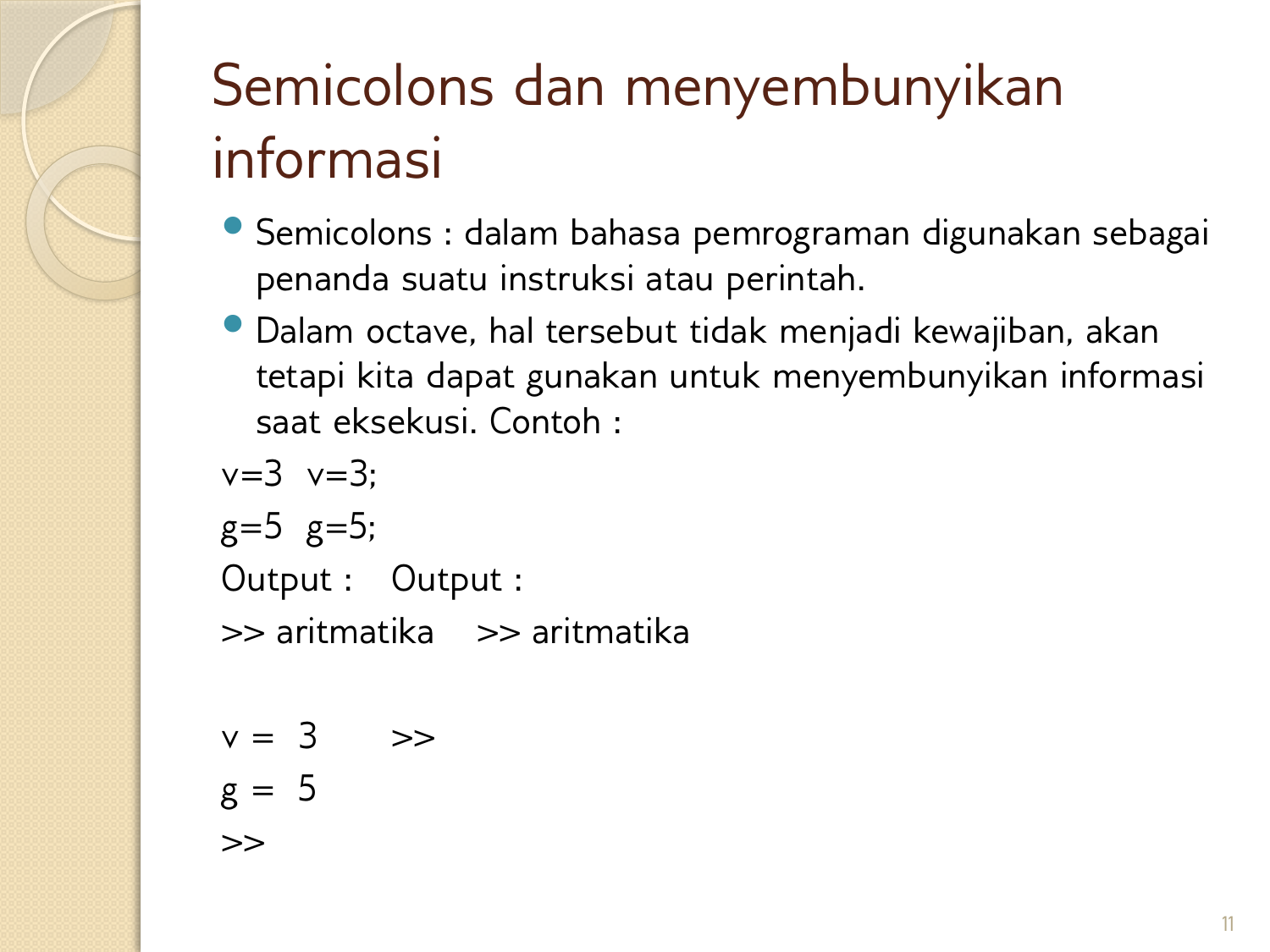

# Semicolons dan menyembunyikan informasi
Semicolons : dalam bahasa pemrograman digunakan sebagai penanda suatu instruksi atau perintah.
Dalam octave, hal tersebut tidak menjadi kewajiban, akan tetapi kita dapat gunakan untuk menyembunyikan informasi saat eksekusi. Contoh :
	v=3			v=3;
	g=5			g=5;
	Output :		Output :
	>> aritmatika		>> aritmatika

	v =  3			>>
	g =  5
	>>
11